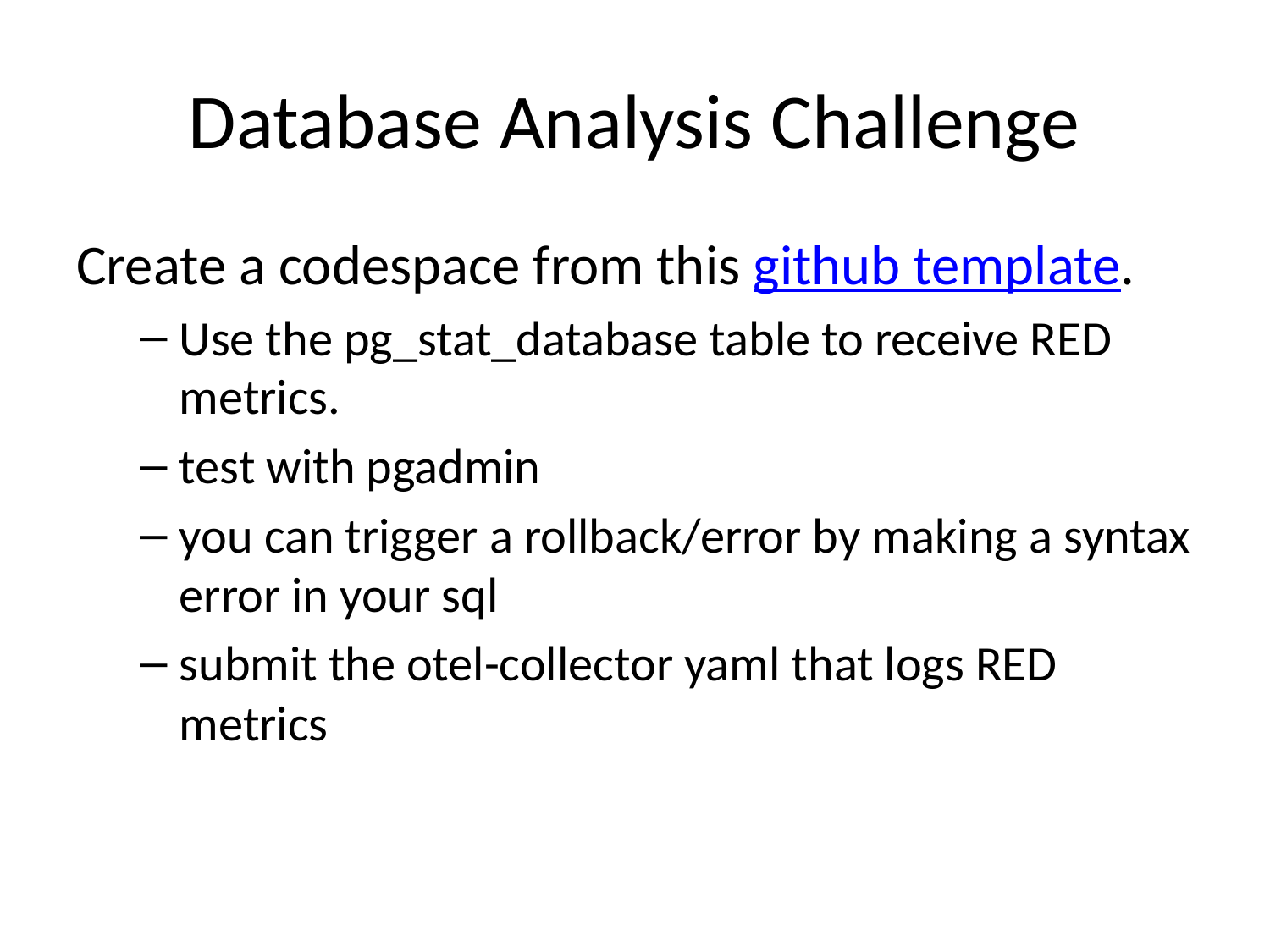

# Database Analysis Challenge
Create a codespace from this github template.
Use the pg_stat_database table to receive RED metrics.
test with pgadmin
you can trigger a rollback/error by making a syntax error in your sql
submit the otel-collector yaml that logs RED metrics